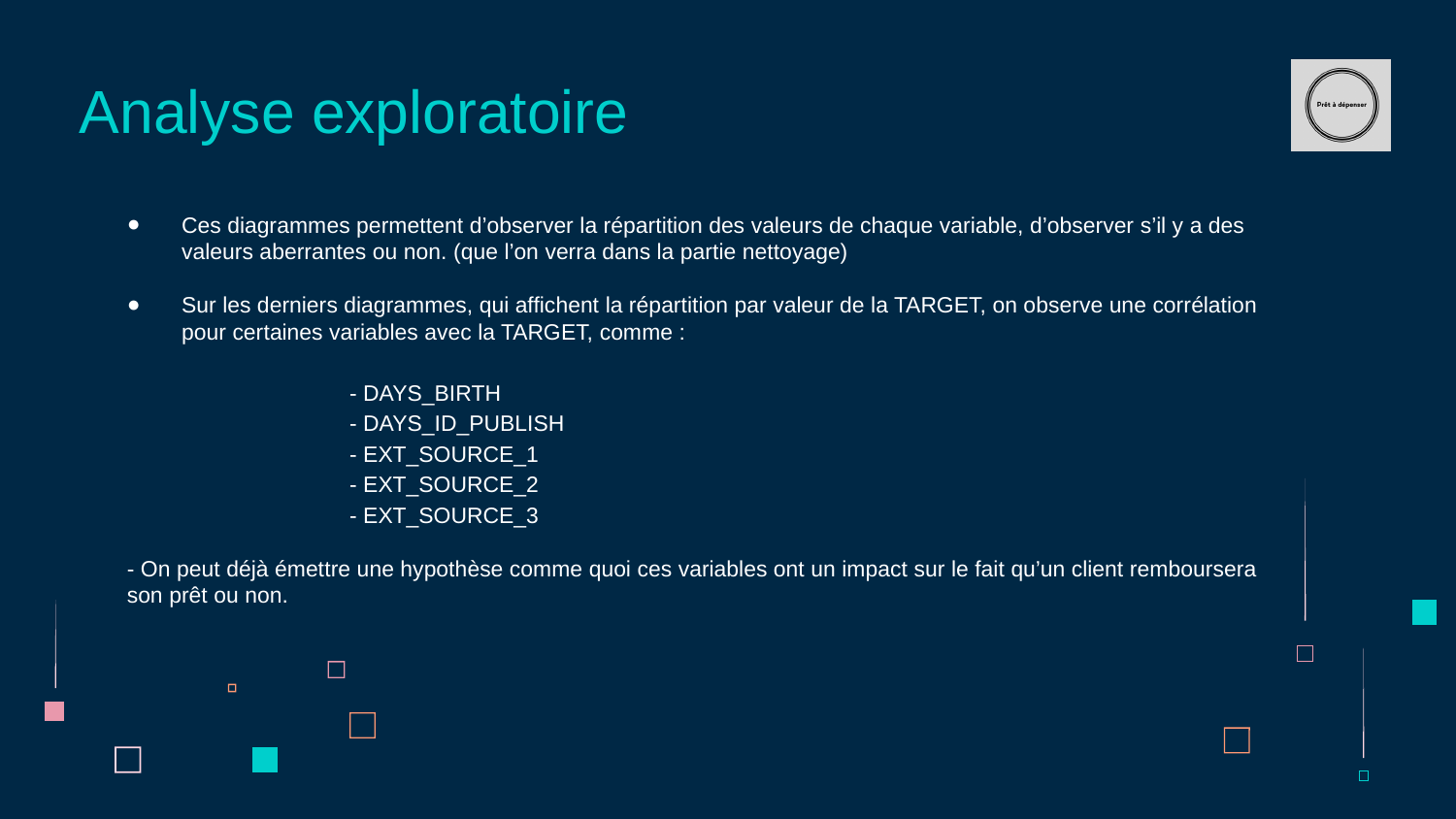

# Analyse exploratoire
Ces diagrammes permettent d’observer la répartition des valeurs de chaque variable, d’observer s’il y a des valeurs aberrantes ou non. (que l’on verra dans la partie nettoyage)

Sur les derniers diagrammes, qui affichent la répartition par valeur de la TARGET, on observe une corrélation pour certaines variables avec la TARGET, comme :

	- DAYS_BIRTH
	- DAYS_ID_PUBLISH
	- EXT_SOURCE_1
	- EXT_SOURCE_2
	- EXT_SOURCE_3

- On peut déjà émettre une hypothèse comme quoi ces variables ont un impact sur le fait qu’un client remboursera son prêt ou non.